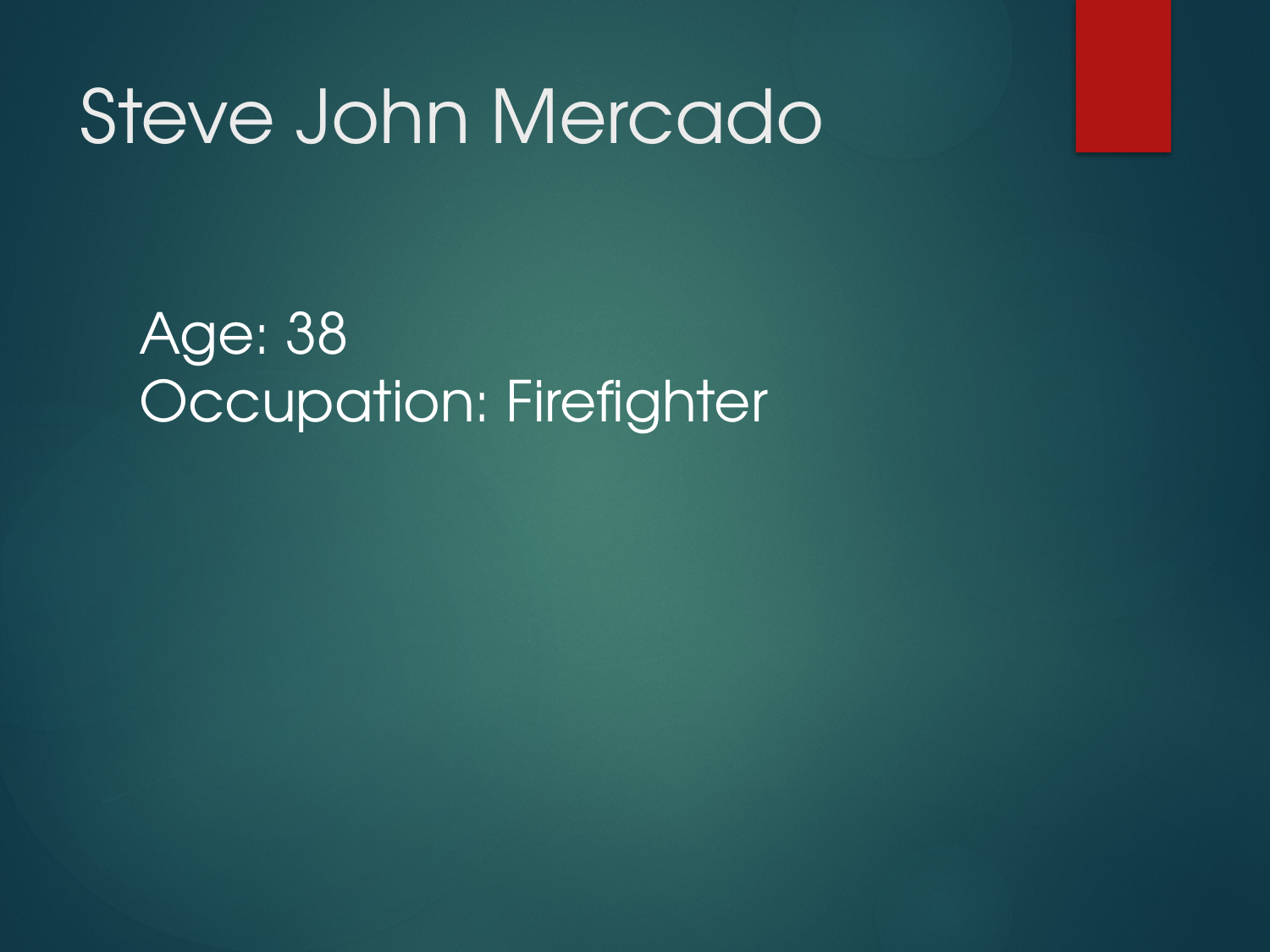

# Steve John Mercado

Age: 38
Occupation: Firefighter